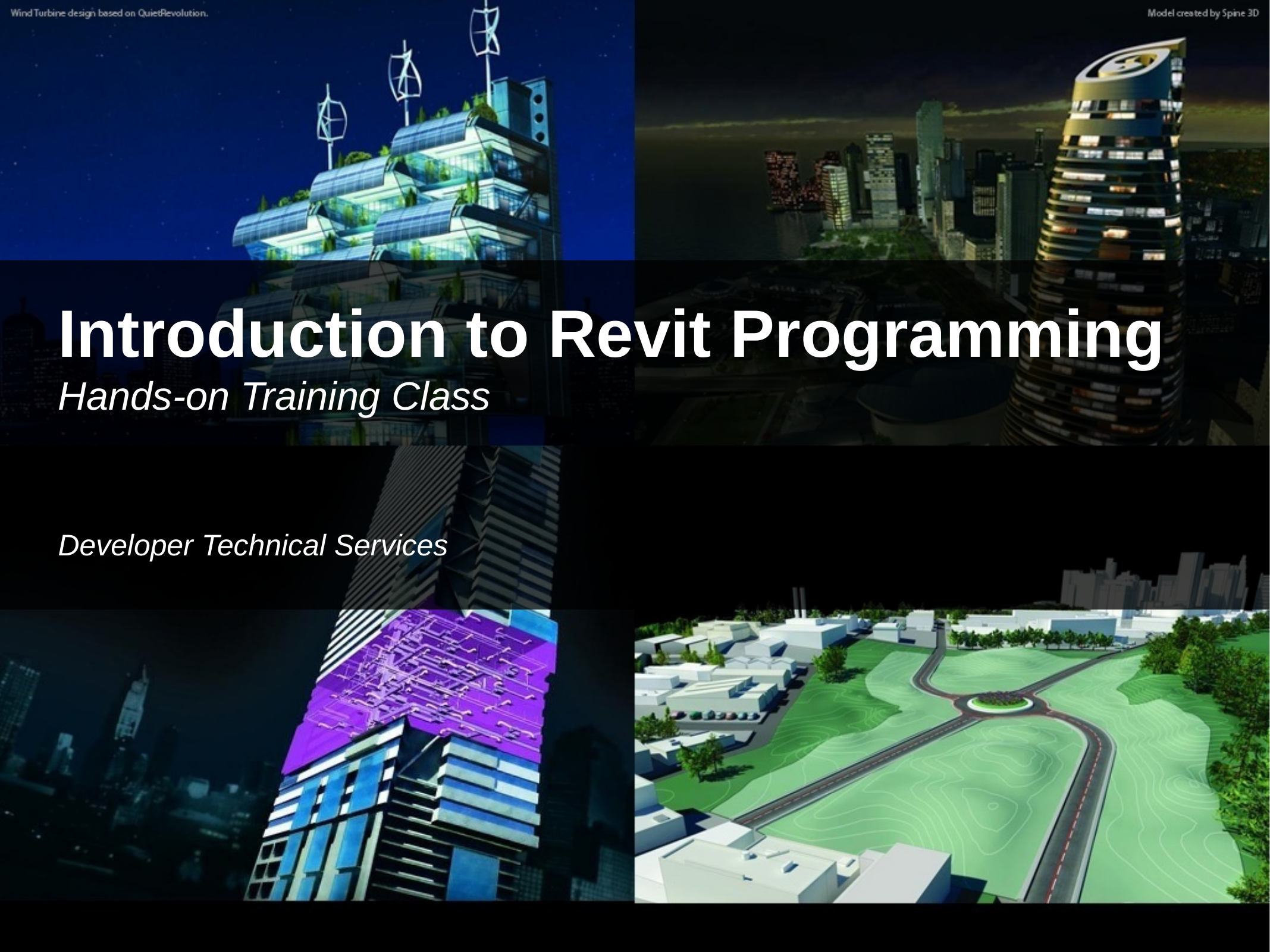

# Introduction to Revit Programming Hands-on Training Class

Developer Technical Services